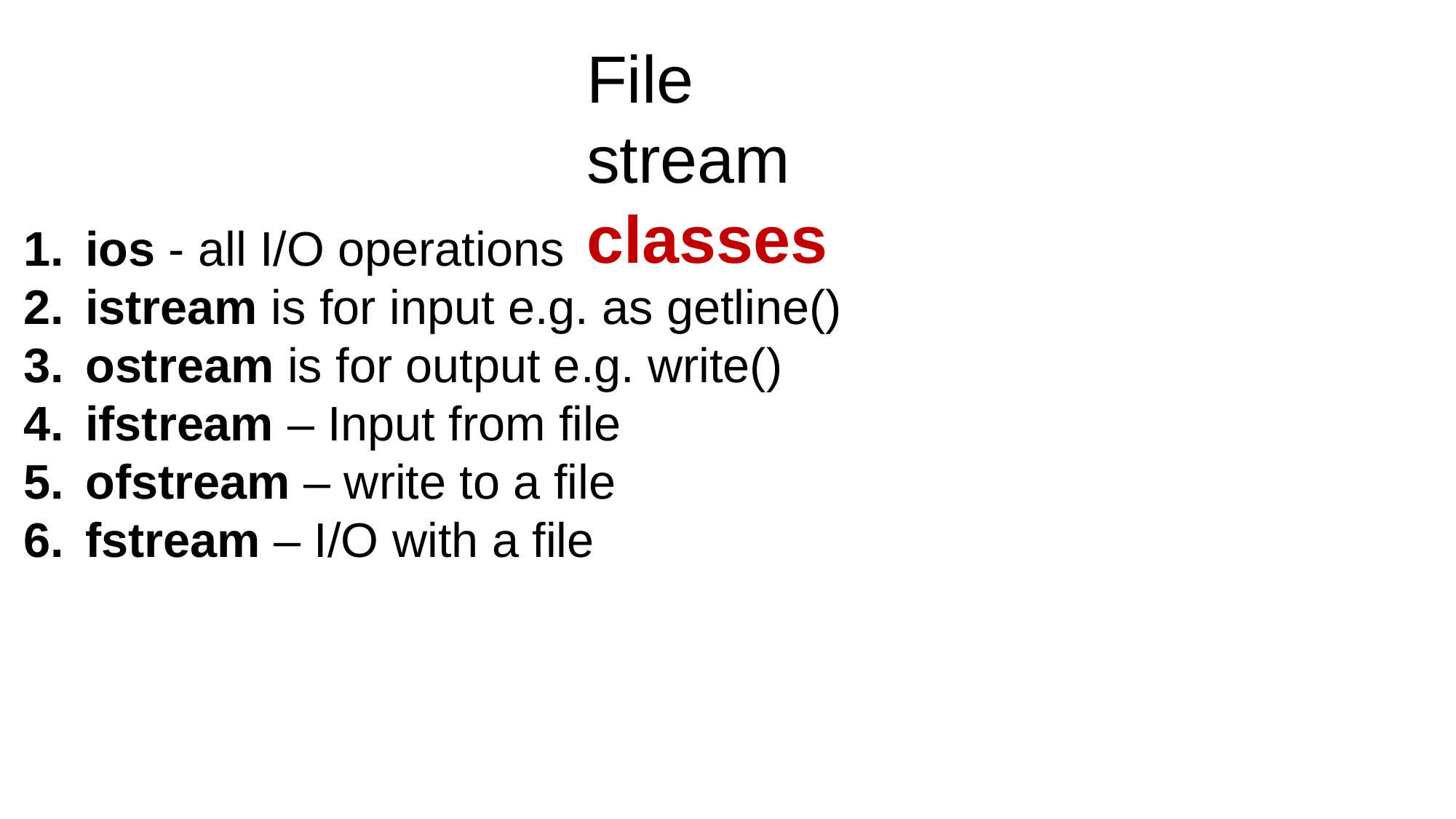

# File stream classes
ios - all I/O operations
istream is for input e.g. as getline()
ostream is for output e.g. write()
ifstream – Input from file
ofstream – write to a file
fstream – I/O with a file